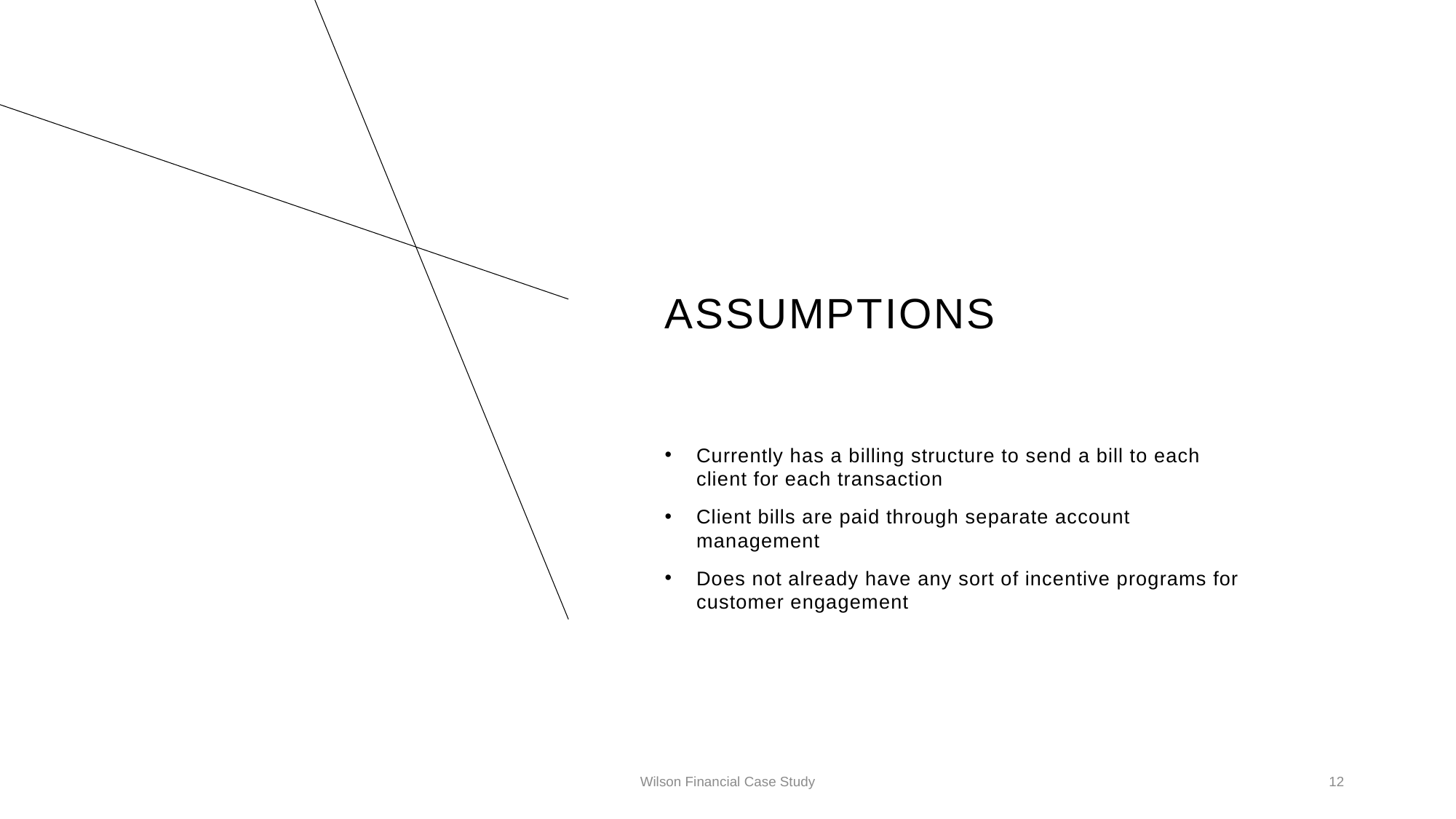

# Assumptions
Currently has a billing structure to send a bill to each client for each transaction
Client bills are paid through separate account management
Does not already have any sort of incentive programs for customer engagement
Wilson Financial Case Study
12